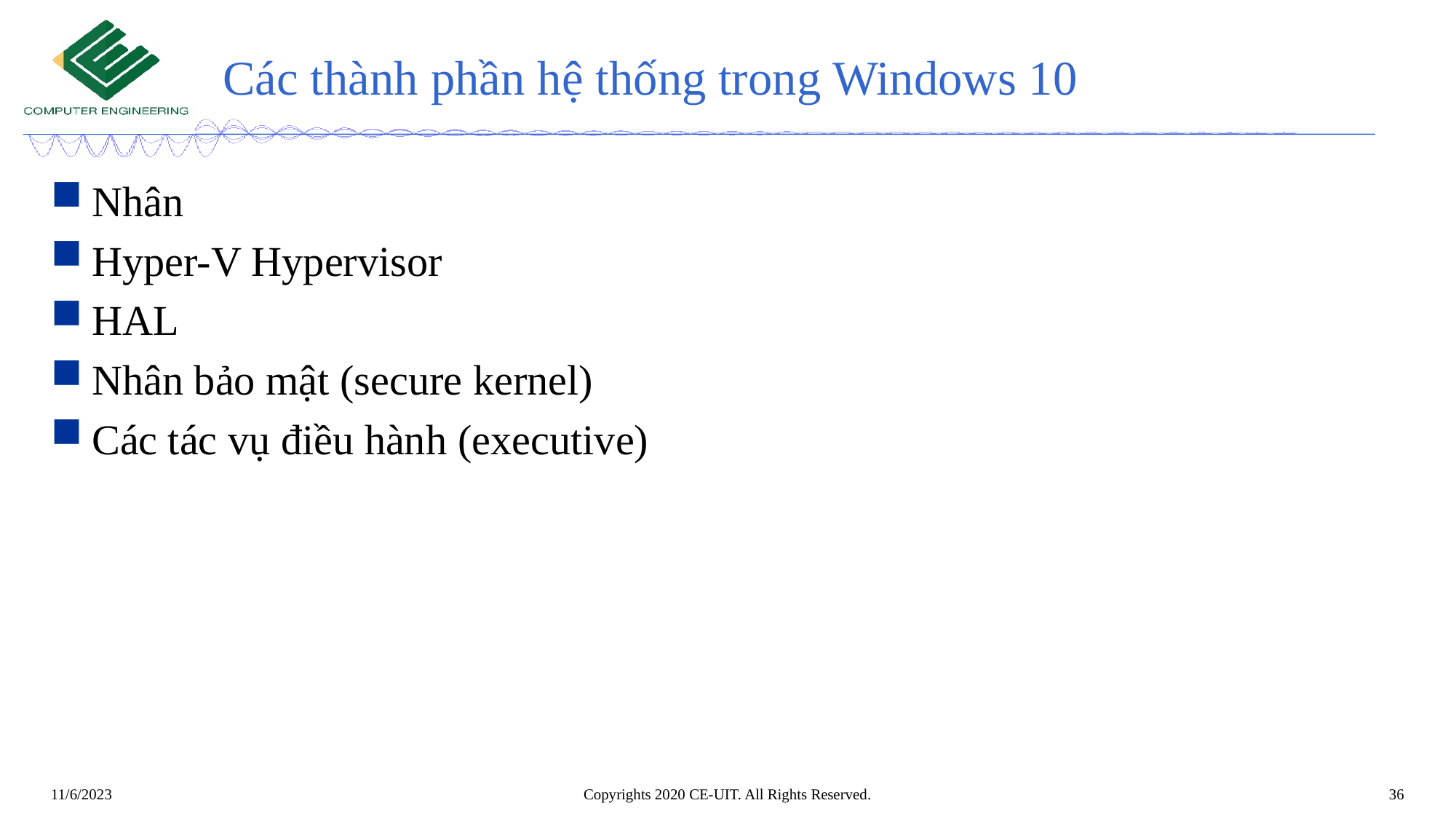

# Các thành phần hệ thống trong Windows 10
Nhân
Hyper-V Hypervisor
HAL
Nhân bảo mật (secure kernel)
Các tác vụ điều hành (executive)
Copyrights 2020 CE-UIT. All Rights Reserved.
36
11/6/2023